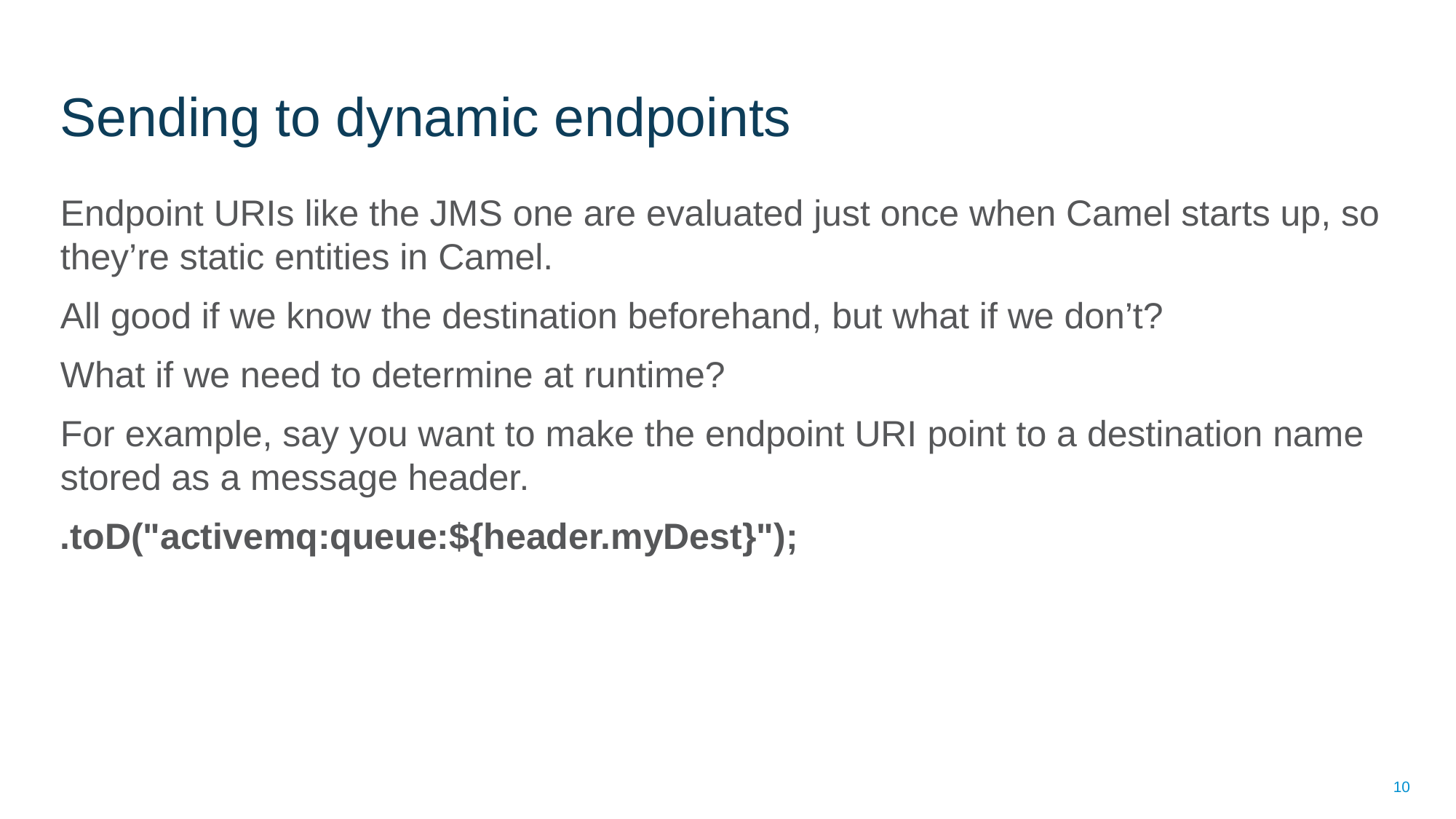

# Sending to dynamic endpoints
Endpoint URIs like the JMS one are evaluated just once when Camel starts up, so they’re static entities in Camel.
All good if we know the destination beforehand, but what if we don’t?
What if we need to determine at runtime?
For example, say you want to make the endpoint URI point to a destination name stored as a message header.
.toD("activemq:queue:${header.myDest}");